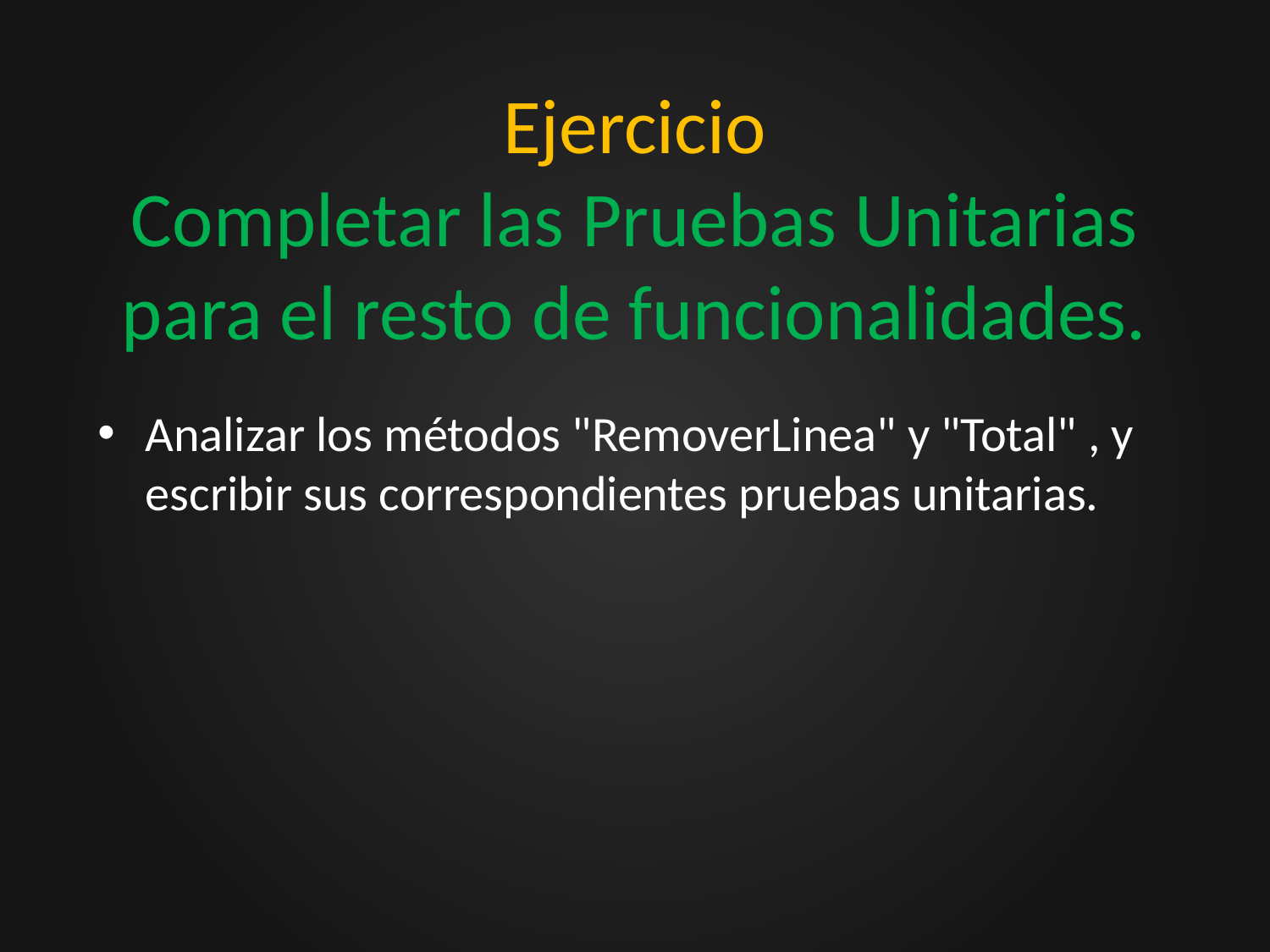

# Ejercicio Completar las Pruebas Unitarias para el resto de funcionalidades.
Analizar los métodos "RemoverLinea" y "Total" , y escribir sus correspondientes pruebas unitarias.